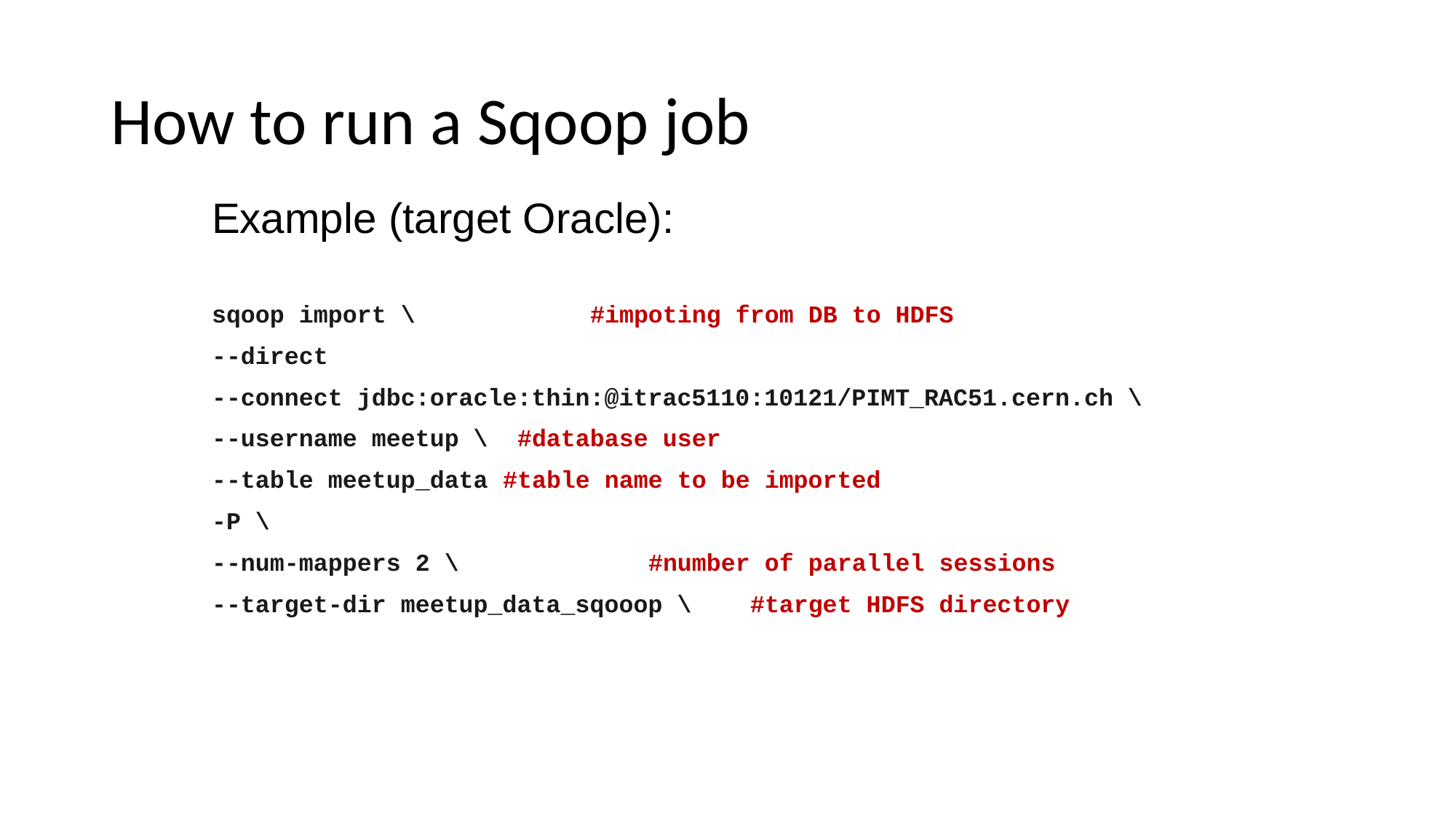

# How to run a Sqoop job
Example (target Oracle):

sqoop import \            #impoting from DB to HDFS
--direct
--connect jdbc:oracle:thin:@itrac5110:10121/PIMT_RAC51.cern.ch \
--username meetup \  #database user
--table meetup_data #table name to be imported
-P \
--num-mappers 2 \             #number of parallel sessions
--target-dir meetup_data_sqooop \    #target HDFS directory